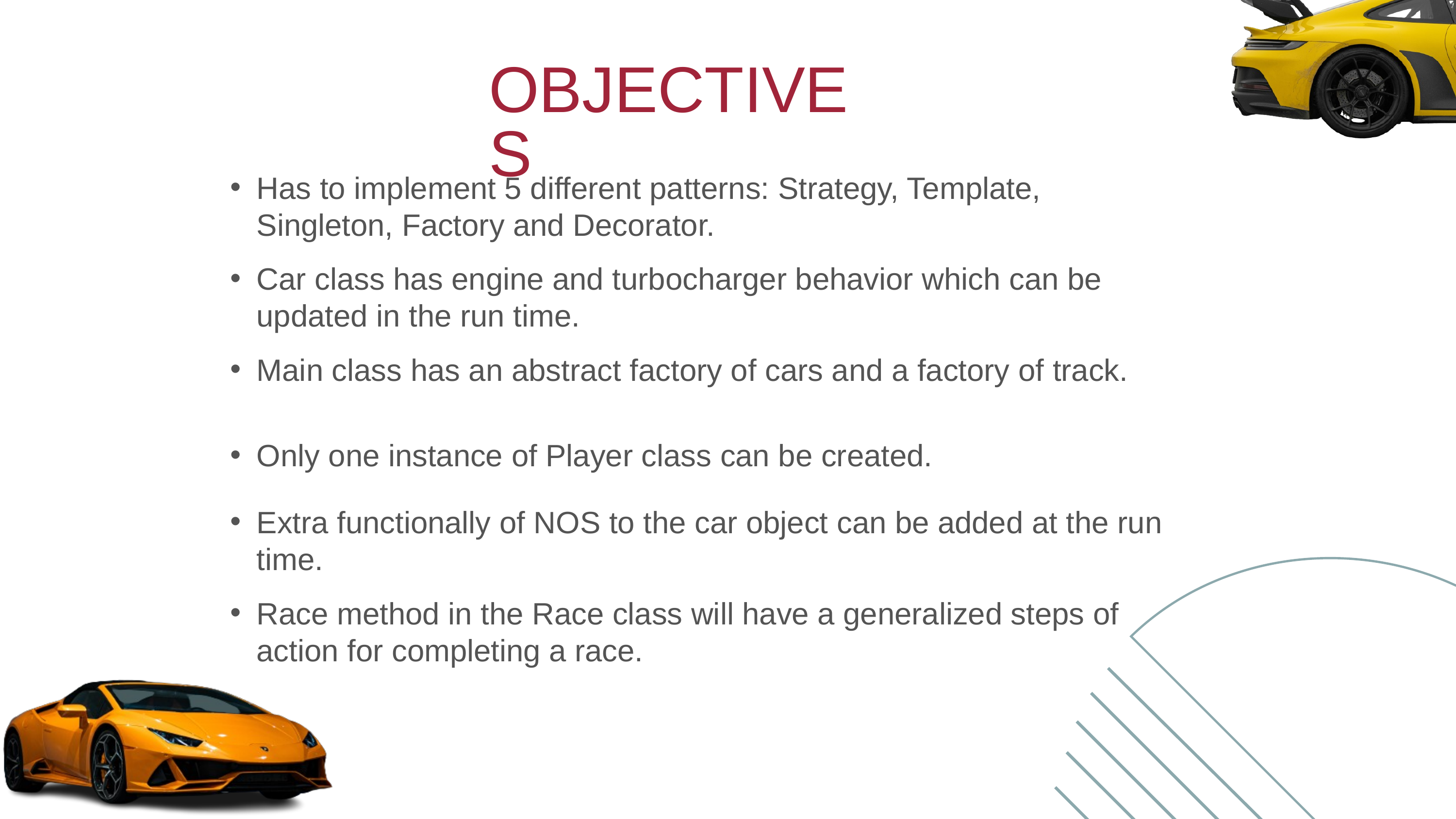

OBJECTIVES
Has to implement 5 different patterns: Strategy, Template, Singleton, Factory and Decorator.
Car class has engine and turbocharger behavior which can be updated in the run time.
Main class has an abstract factory of cars and a factory of track.
Only one instance of Player class can be created.

Extra functionally of NOS to the car object can be added at the run time.

Race method in the Race class will have a generalized steps of action for completing a race.